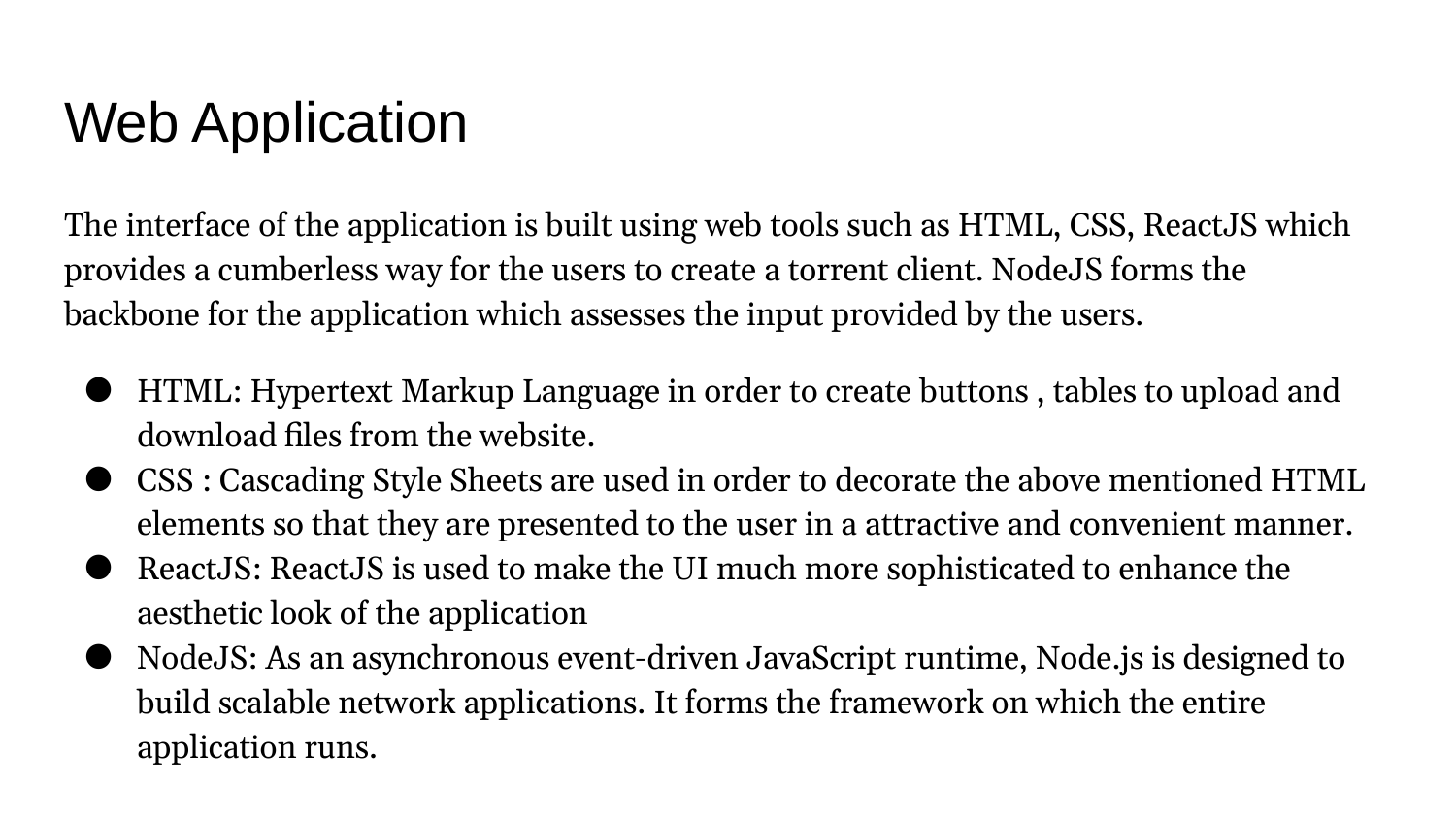

# Web Application
The interface of the application is built using web tools such as HTML, CSS, ReactJS which provides a cumberless way for the users to create a torrent client. NodeJS forms the backbone for the application which assesses the input provided by the users.
HTML: Hypertext Markup Language in order to create buttons , tables to upload and download files from the website.
CSS : Cascading Style Sheets are used in order to decorate the above mentioned HTML elements so that they are presented to the user in a attractive and convenient manner.
ReactJS: ReactJS is used to make the UI much more sophisticated to enhance the aesthetic look of the application
NodeJS: As an asynchronous event-driven JavaScript runtime, Node.js is designed to build scalable network applications. It forms the framework on which the entire application runs.